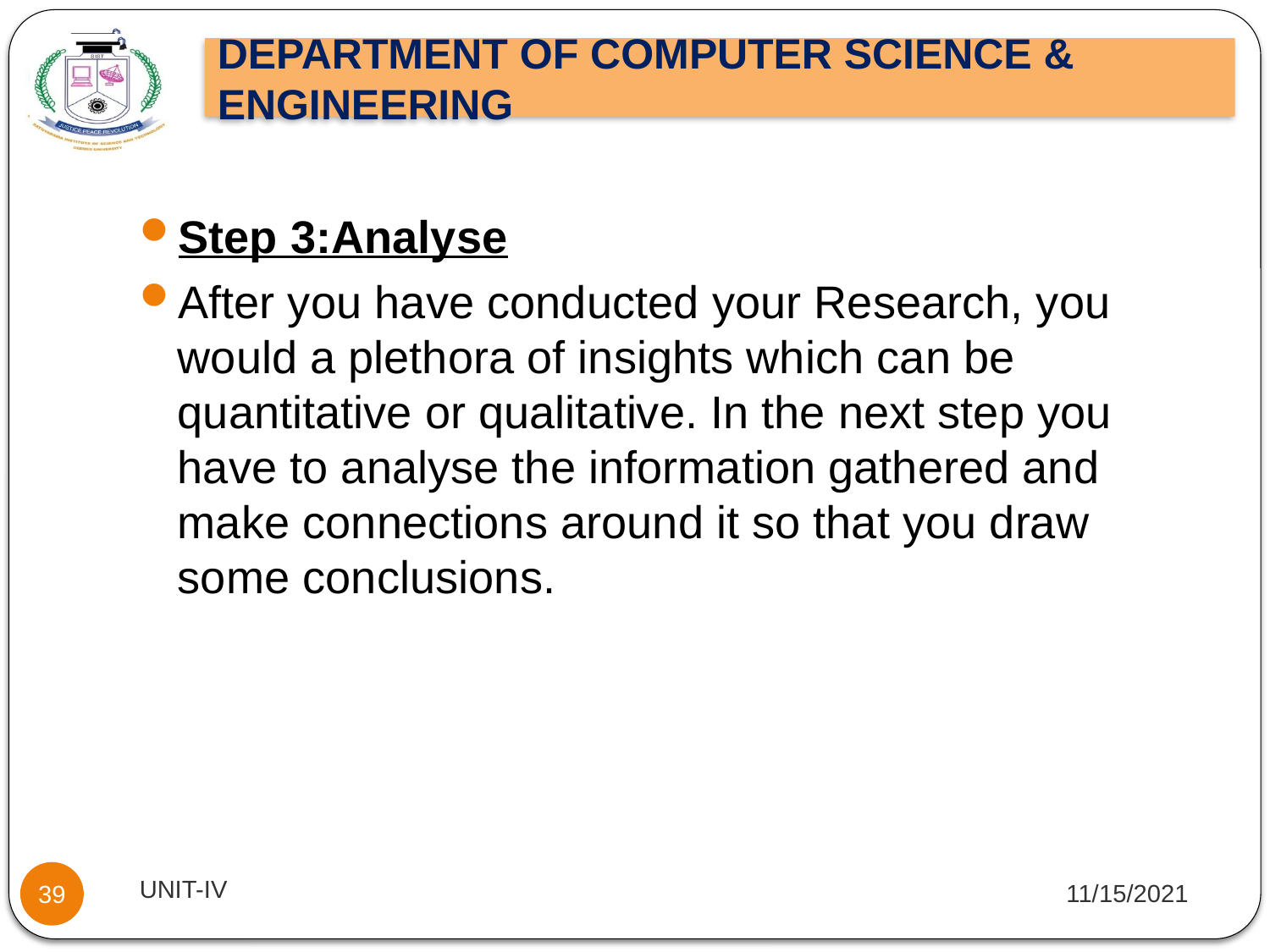

#

Step 3:Analyse
After you have conducted your Research, you would a plethora of insights which can be quantitative or qualitative. In the next step you have to analyse the information gathered and make connections around it so that you draw some conclusions.

UNIT-IV
11/15/2021
39